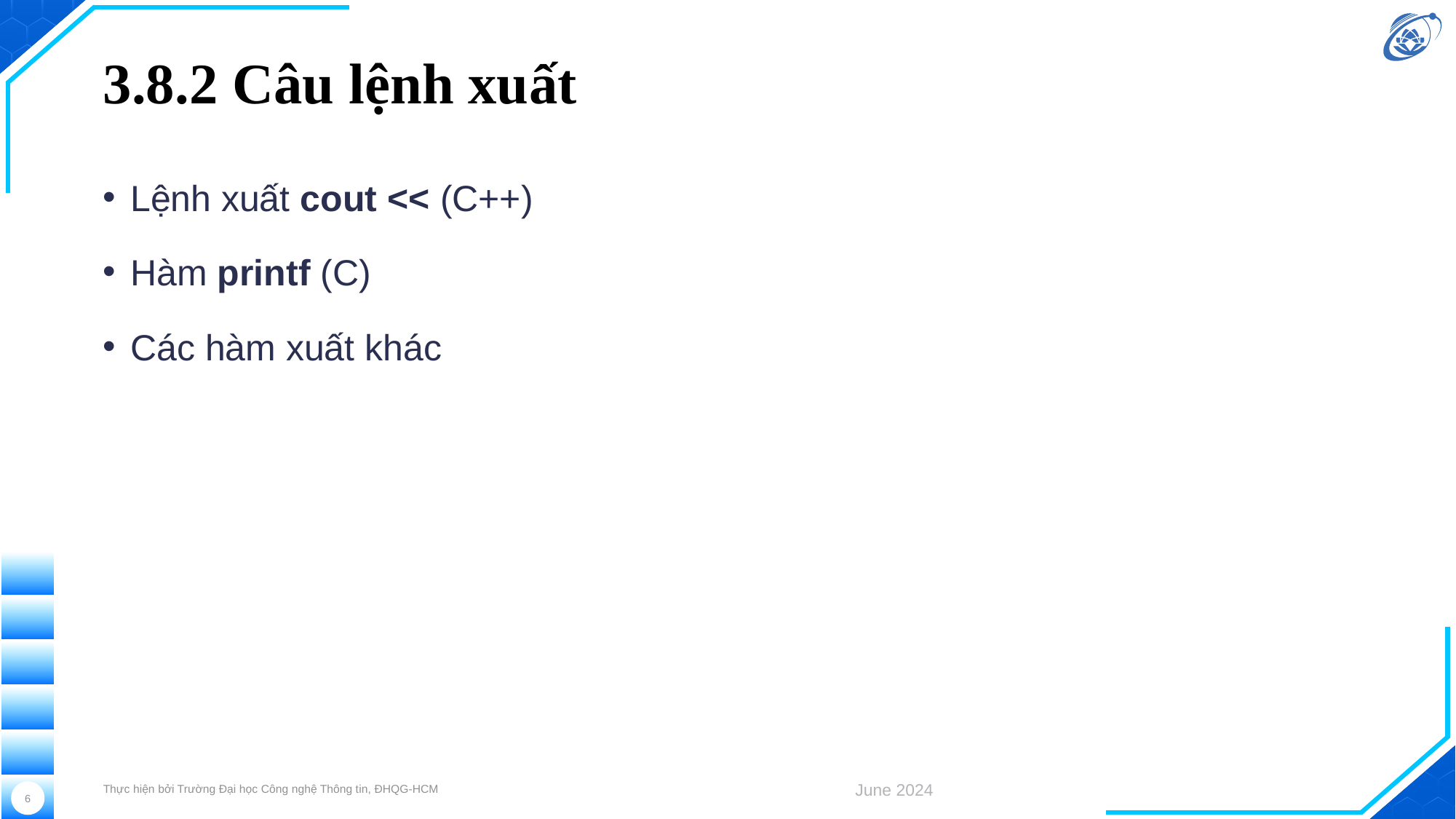

# 3.8.2 Câu lệnh xuất
Lệnh xuất cout << (C++)
Hàm printf (C)
Các hàm xuất khác
Thực hiện bởi Trường Đại học Công nghệ Thông tin, ĐHQG-HCM
June 2024
6